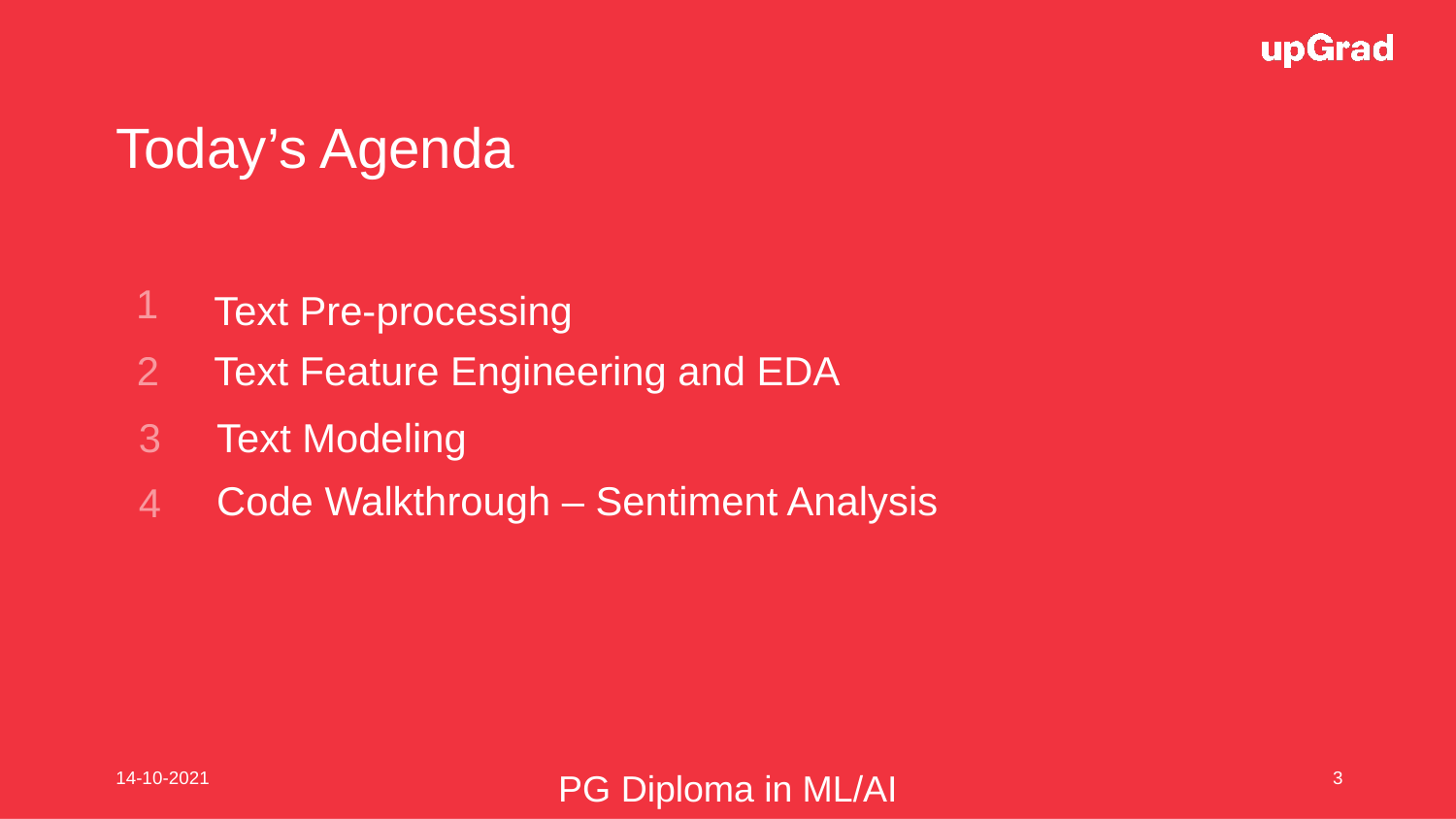

Today’s Agenda
1
Text Pre-processing
2
Text Feature Engineering and EDA
Text Modeling
3
Code Walkthrough – Sentiment Analysis
4
14-10-2021
PG Diploma in ML/AI
3